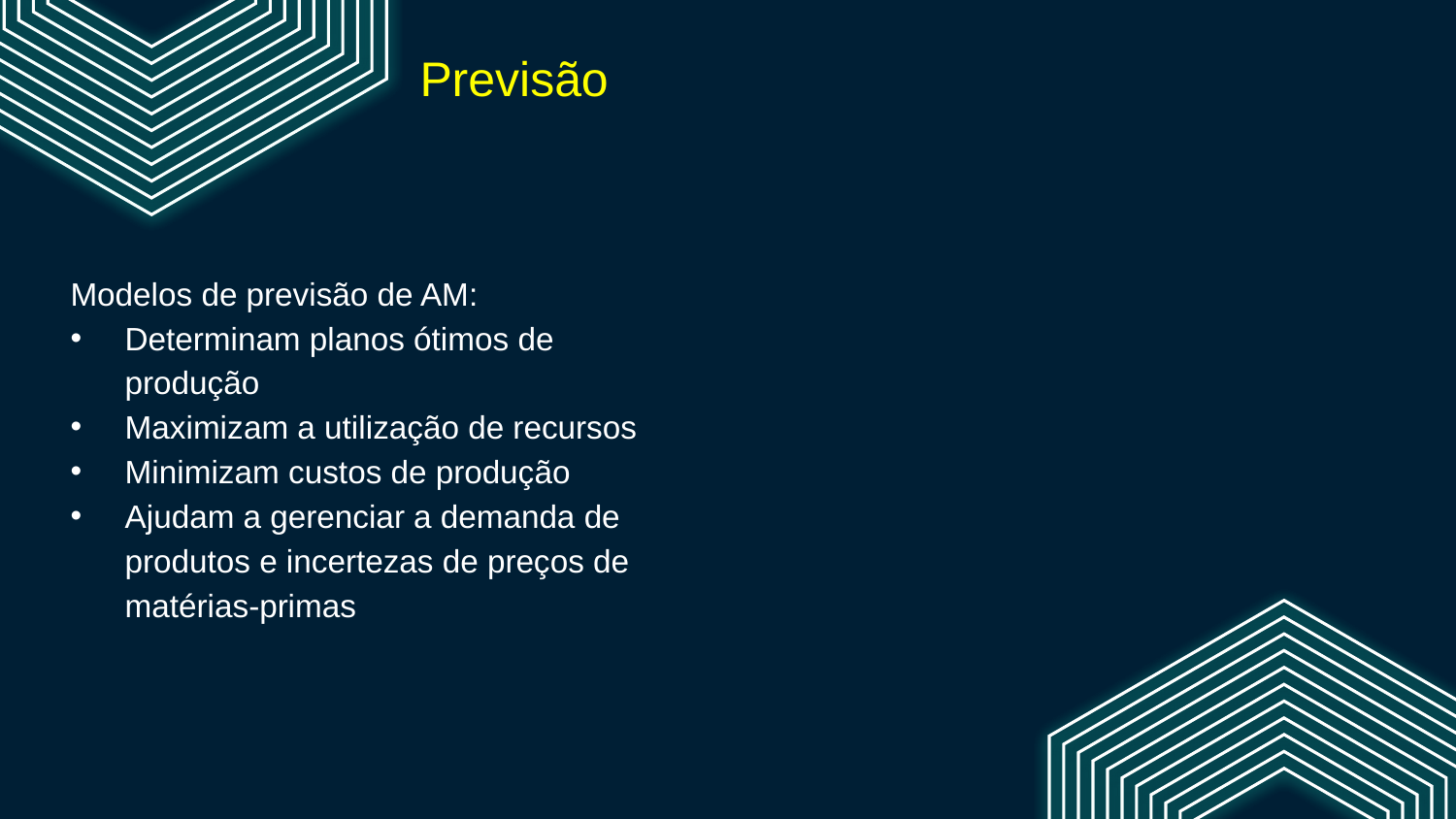

# Previsão
Modelos de previsão de AM:
Determinam planos ótimos de produção
Maximizam a utilização de recursos
Minimizam custos de produção
Ajudam a gerenciar a demanda de produtos e incertezas de preços de matérias-primas